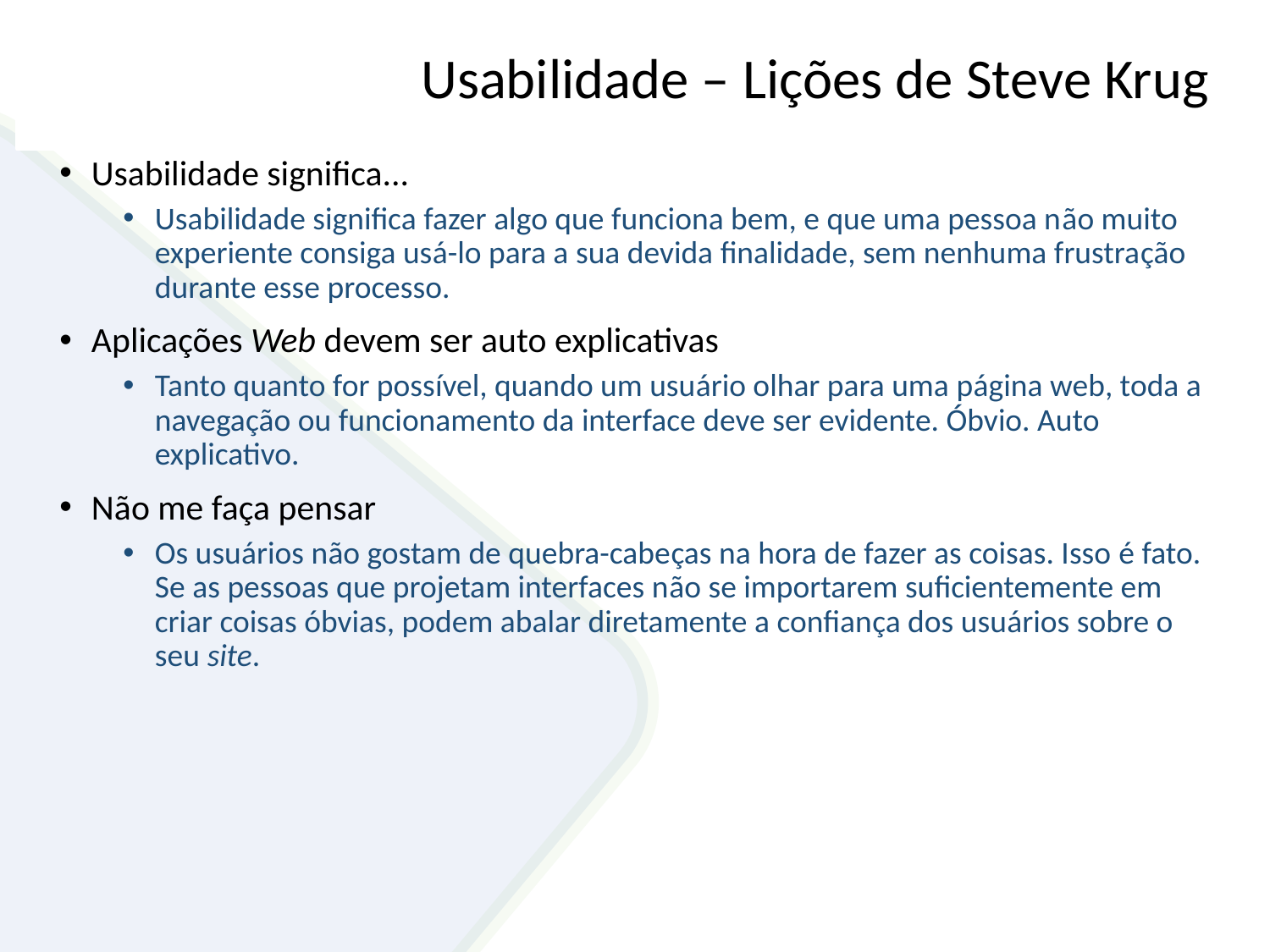

# Usabilidade – Lições de Steve Krug
Usabilidade significa...
Usabilidade significa fazer algo que funciona bem, e que uma pessoa não muito experiente consiga usá-lo para a sua devida finalidade, sem nenhuma frustração durante esse processo.
Aplicações Web devem ser auto explicativas
Tanto quanto for possível, quando um usuário olhar para uma página web, toda a navegação ou funcionamento da interface deve ser evidente. Óbvio. Auto explicativo.
Não me faça pensar
Os usuários não gostam de quebra-cabeças na hora de fazer as coisas. Isso é fato. Se as pessoas que projetam interfaces não se importarem suficientemente em criar coisas óbvias, podem abalar diretamente a confiança dos usuários sobre o seu site.